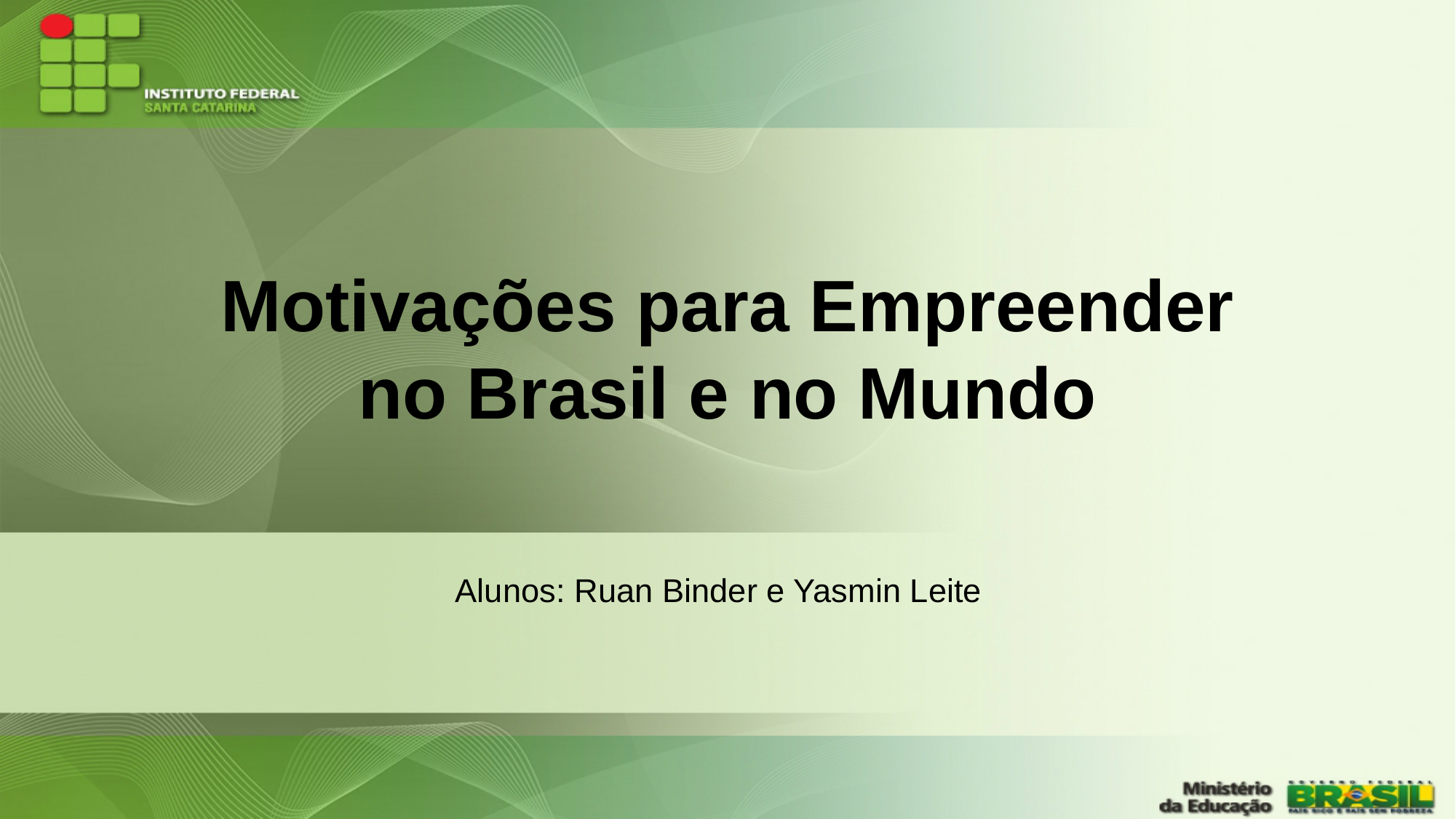

# Motivações para Empreender
no Brasil e no Mundo
Alunos: Ruan Binder e Yasmin Leite